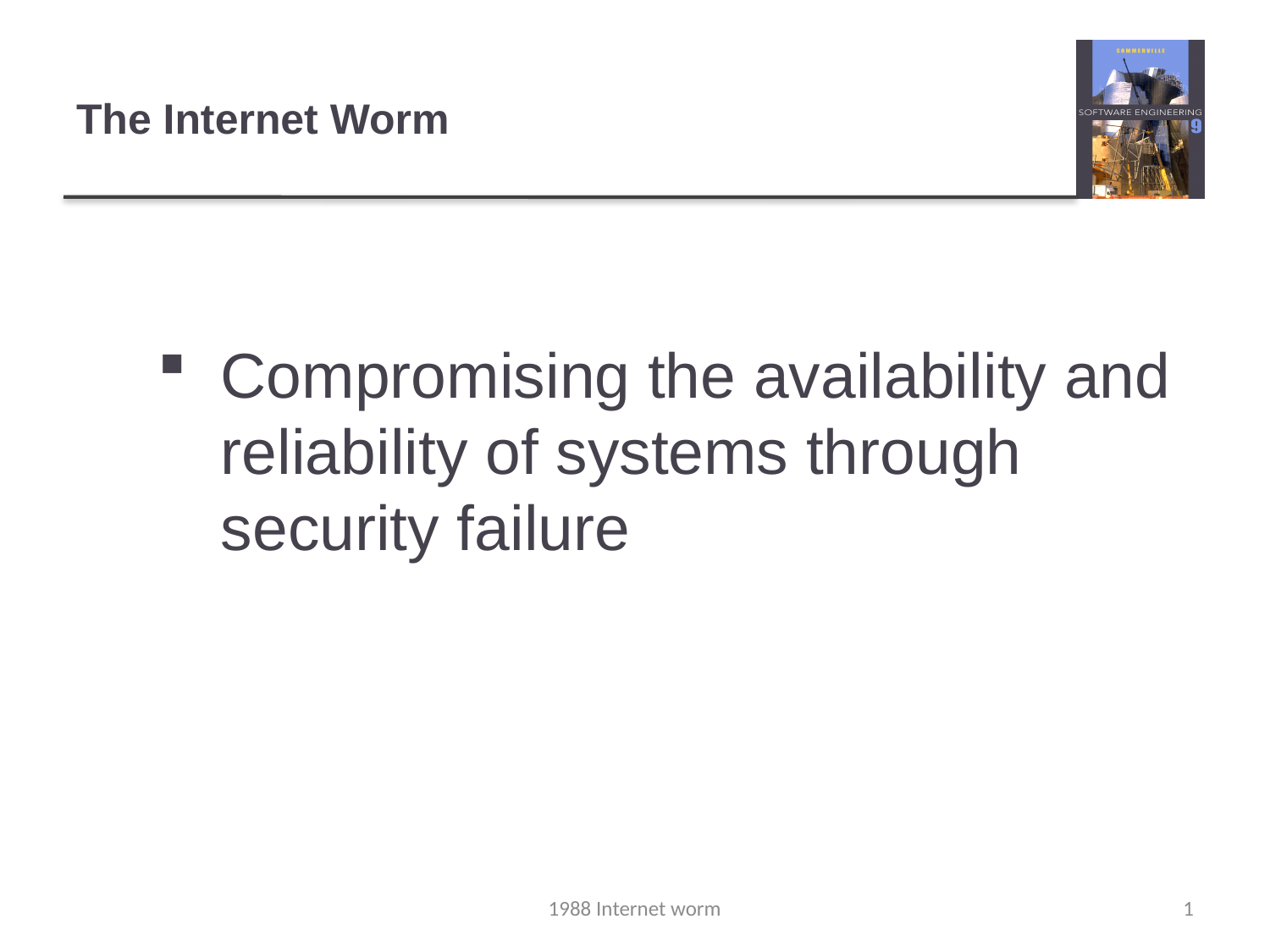

# The Internet Worm
Compromising the availability and reliability of systems through security failure
1988 Internet worm
1